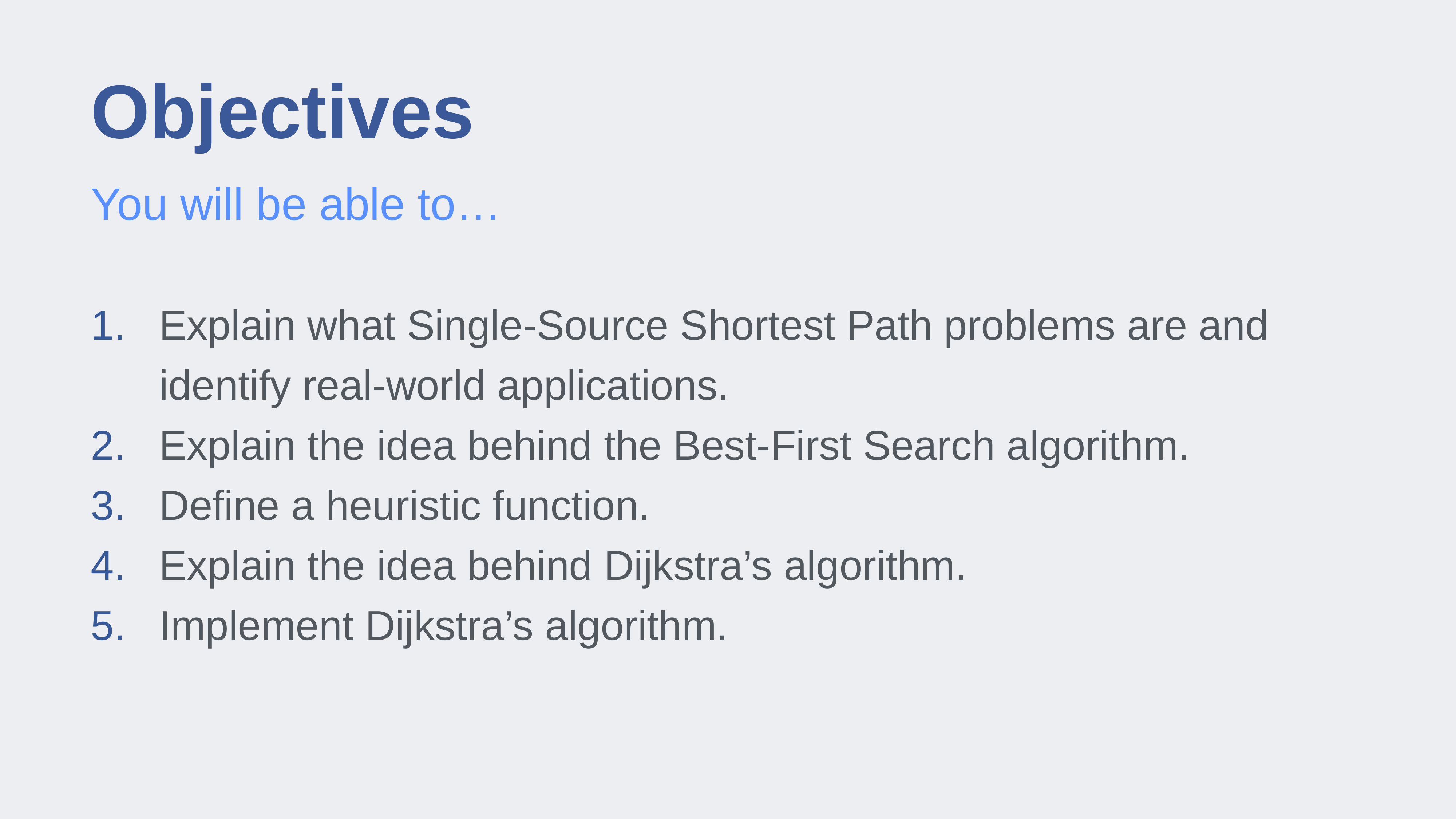

# Objectives
You will be able to…
Explain what Single-Source Shortest Path problems are and identify real-world applications.
Explain the idea behind the Best-First Search algorithm.
Define a heuristic function.
Explain the idea behind Dijkstra’s algorithm.
Implement Dijkstra’s algorithm.